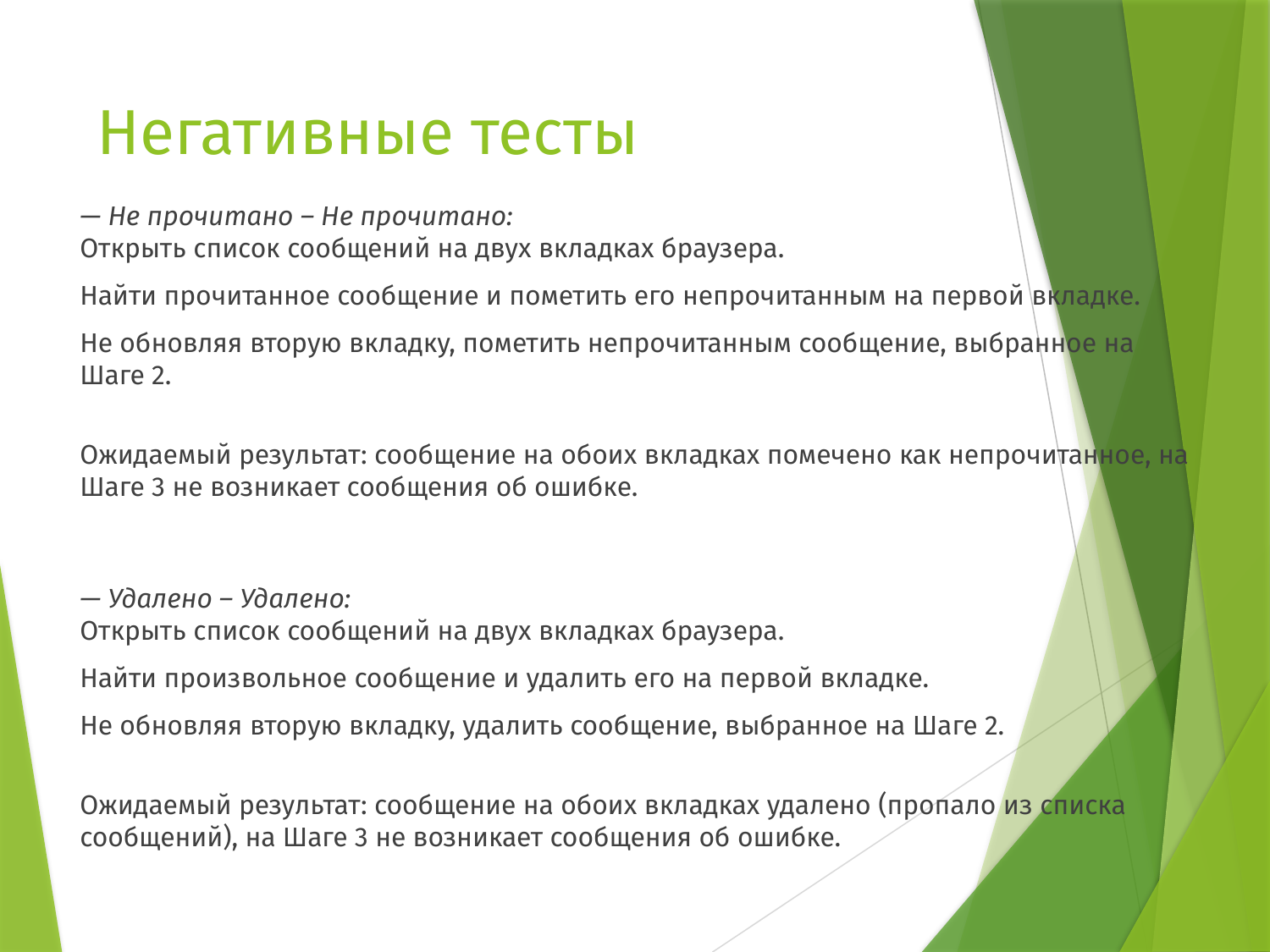

# Негативные тесты
— Не прочитано – Не прочитано:
Открыть список сообщений на двух вкладках браузера.
Найти прочитанное сообщение и пометить его непрочитанным на первой вкладке.
Не обновляя вторую вкладку, пометить непрочитанным сообщение, выбранное на Шаге 2.
Ожидаемый результат: сообщение на обоих вкладках помечено как непрочитанное, на Шаге 3 не возникает сообщения об ошибке.
— Удалено – Удалено:
Открыть список сообщений на двух вкладках браузера.
Найти произвольное сообщение и удалить его на первой вкладке.
Не обновляя вторую вкладку, удалить сообщение, выбранное на Шаге 2.
Ожидаемый результат: сообщение на обоих вкладках удалено (пропало из списка сообщений), на Шаге 3 не возникает сообщения об ошибке.